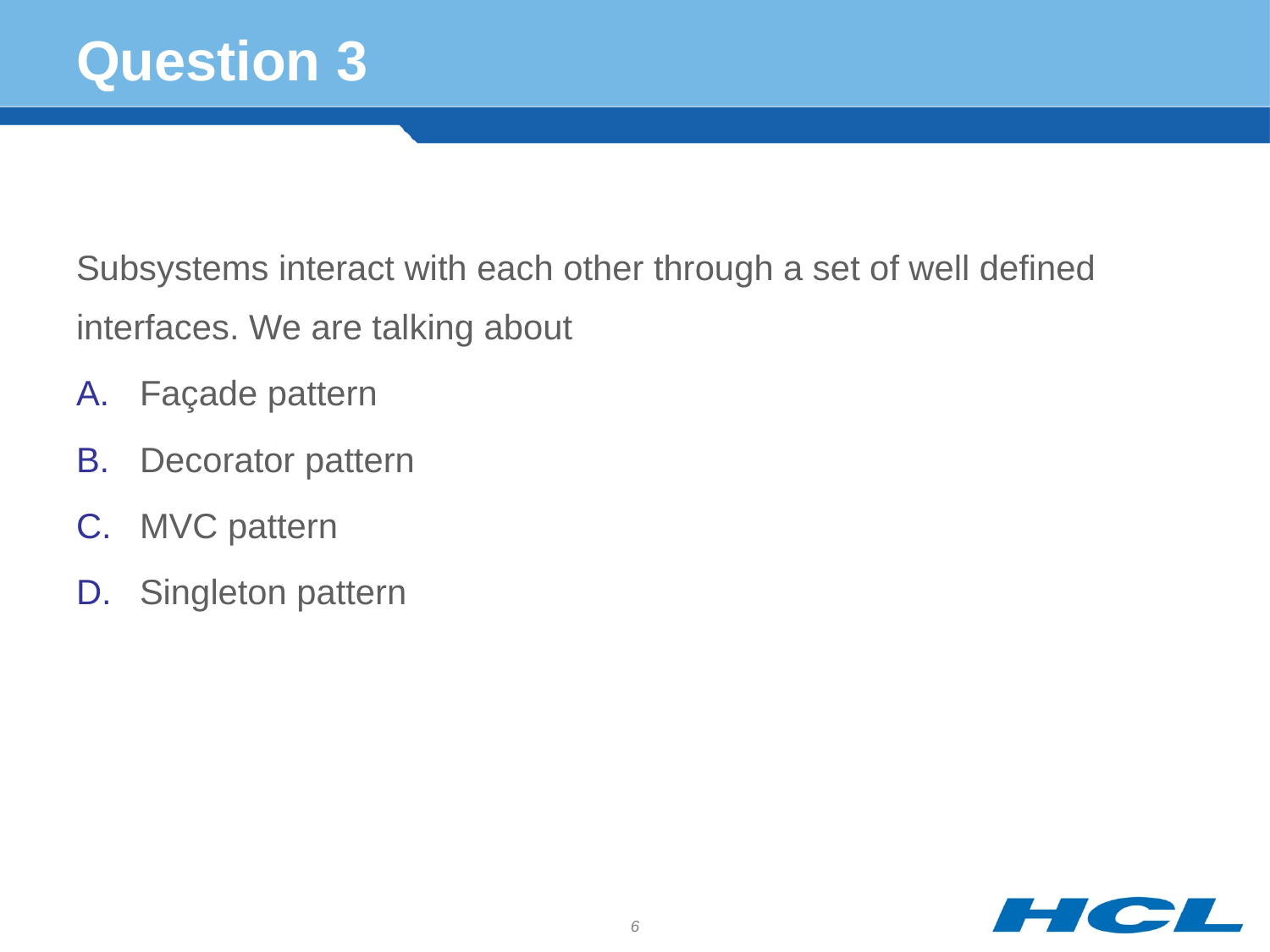

# Question 3
Subsystems interact with each other through a set of well defined interfaces. We are talking about
Façade pattern
Decorator pattern
MVC pattern
Singleton pattern

6